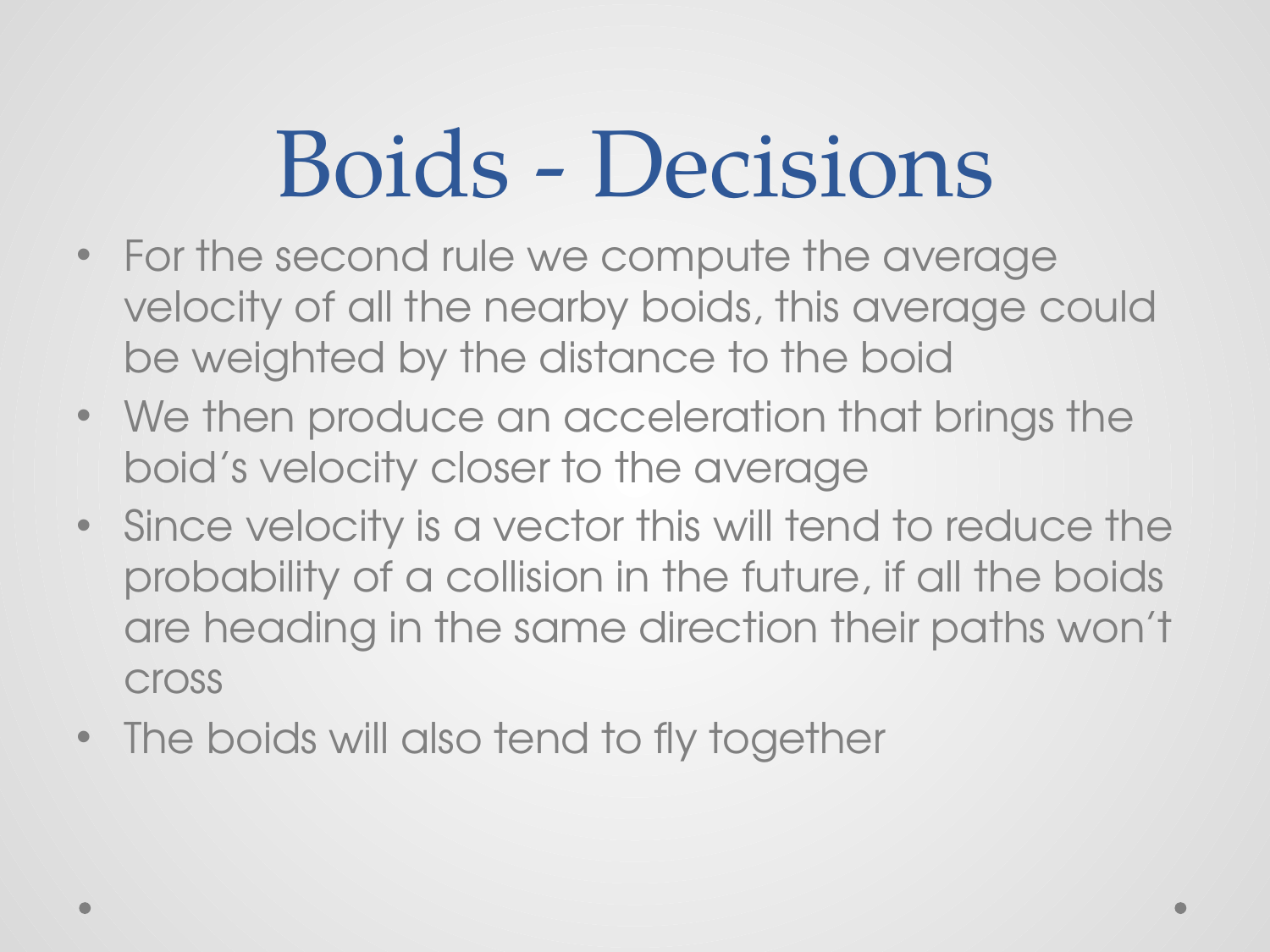

# Boids - Decisions
For the second rule we compute the average velocity of all the nearby boids, this average could be weighted by the distance to the boid
We then produce an acceleration that brings the boid’s velocity closer to the average
Since velocity is a vector this will tend to reduce the probability of a collision in the future, if all the boids are heading in the same direction their paths won’t cross
The boids will also tend to fly together